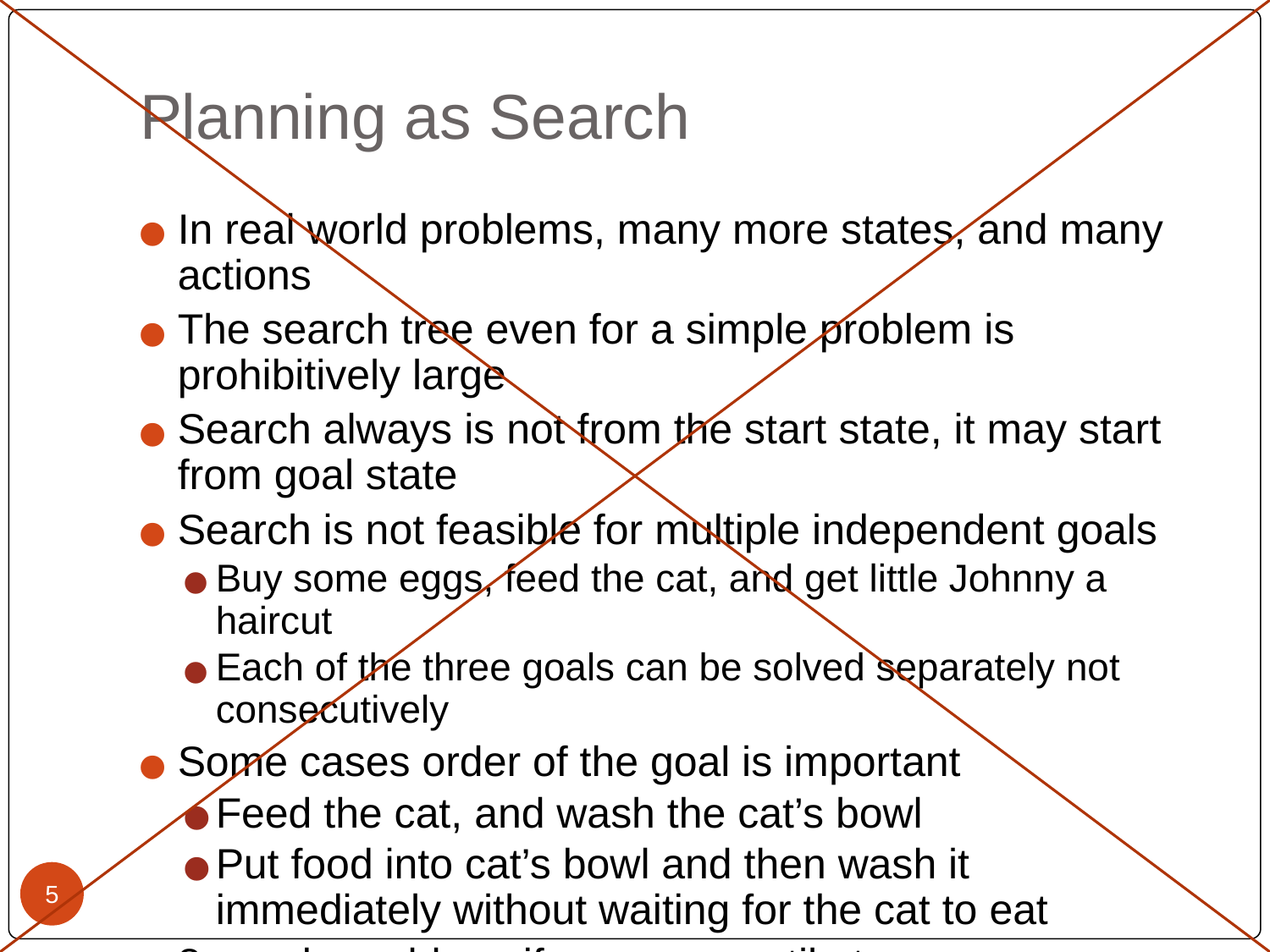

# Planning as Search
In real world problems, many more states, and many actions
The search tree even for a simple problem is prohibitively large
Search always is not from the start state, it may start from goal state
Search is not feasible for multiple independent goals
Buy some eggs, feed the cat, and get little Johnny a haircut
Each of the three goals can be solved separately not consecutively
Some cases order of the goal is important
Feed the cat, and wash the cat’s bowl
Put food into cat’s bowl and then wash it immediately without waiting for the cat to eat
8 puzzle problem, if you move a tile to a square other tiles will also move, i.e. Situation changes
5